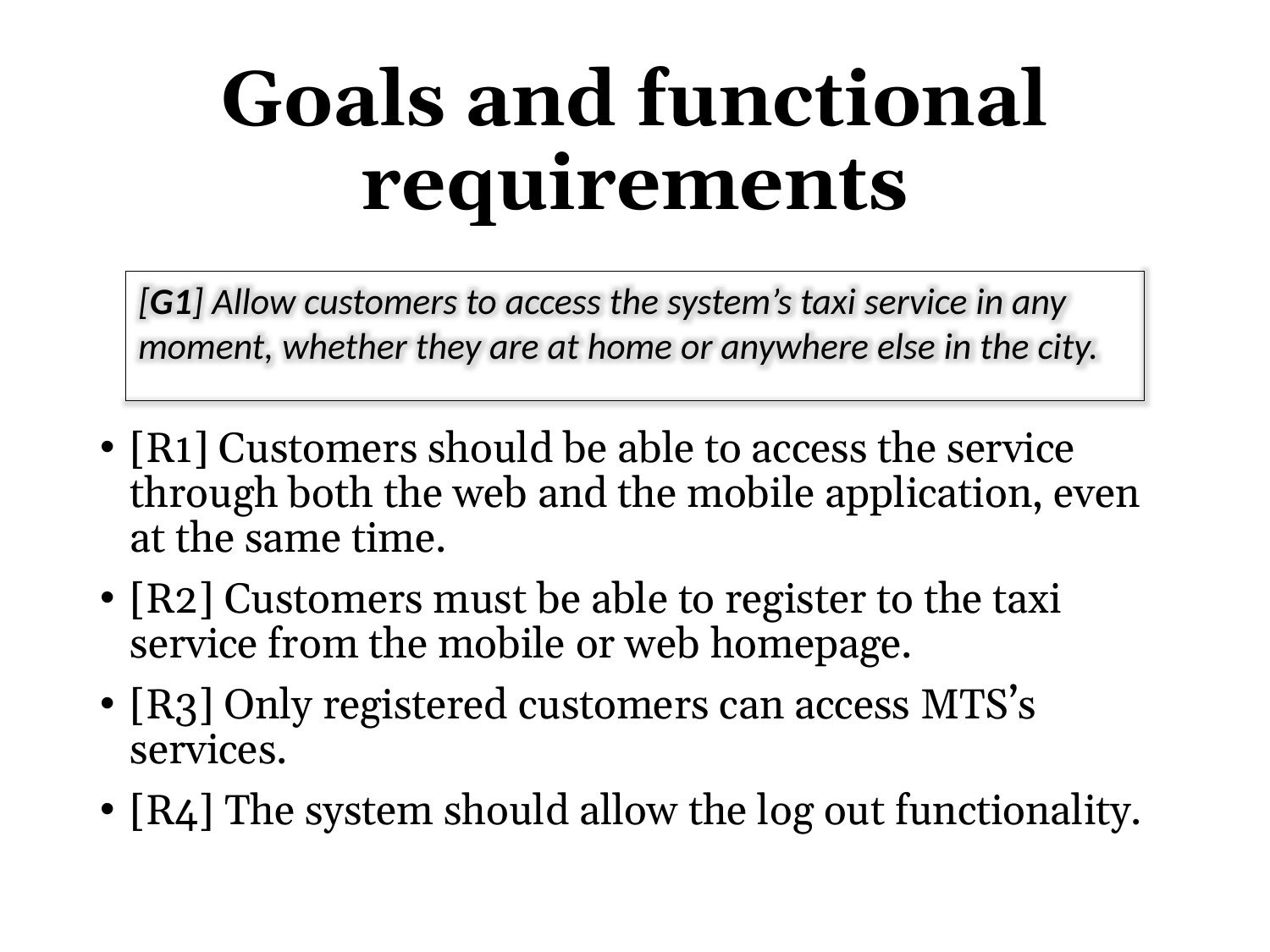

# Goals and functional requirements
[G1] Allow customers to access the system’s taxi service in any moment, whether they are at home or anywhere else in the city.

[R1] Customers should be able to access the service through both the web and the mobile application, even at the same time.
[R2] Customers must be able to register to the taxi service from the mobile or web homepage.
[R3] Only registered customers can access MTS’s services.
[R4] The system should allow the log out functionality.